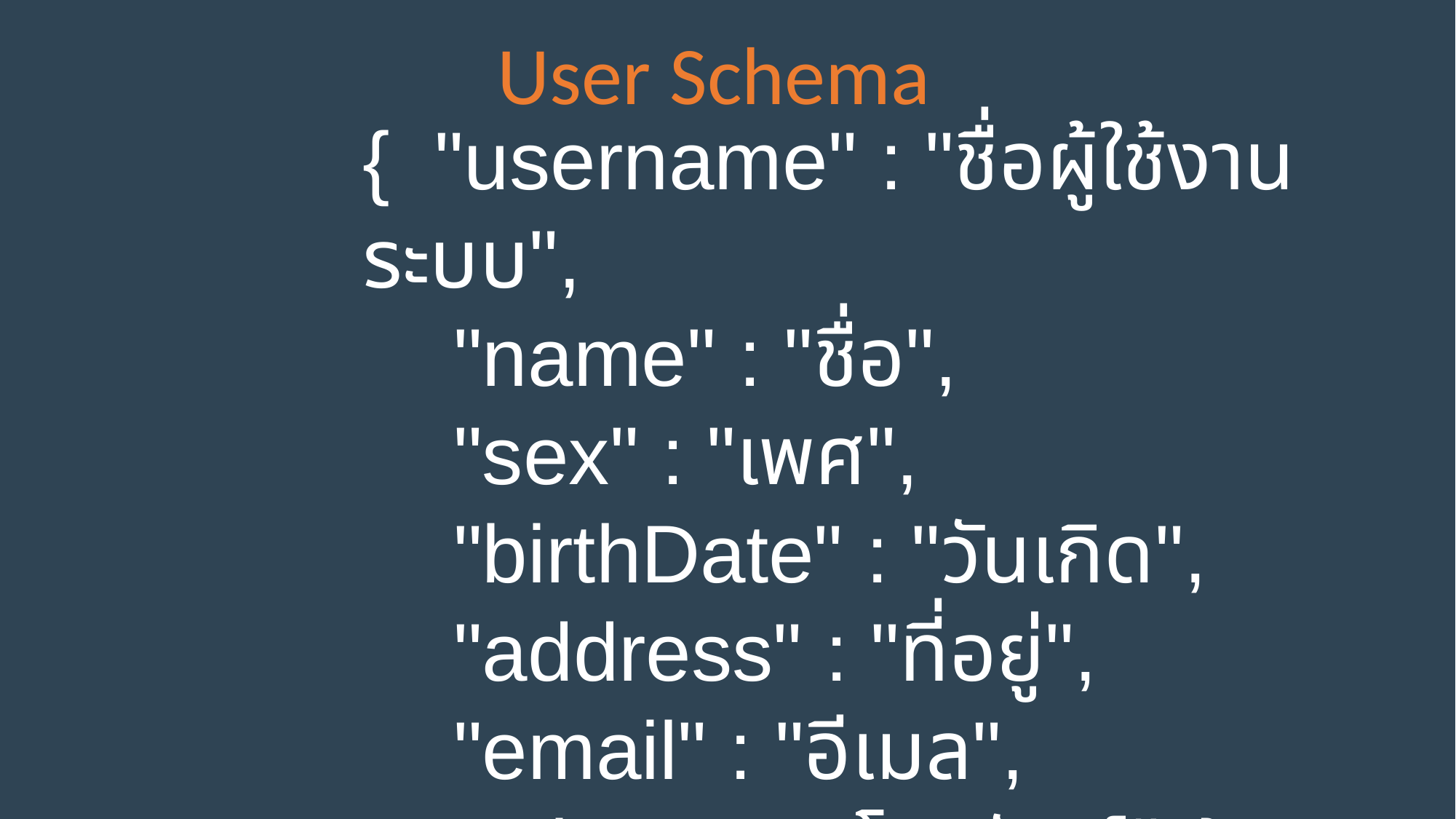

User Schema
{  "username" : "ชื่อผู้ใช้งานระบบ",
    "name" : "ชื่อ",
    "sex" : "เพศ",
    "birthDate" : "วันเกิด",
    "address" : "ที่อยู่",
    "email" : "อีเมล",
    "tel" : "เบอรโทรศัพท์“  }